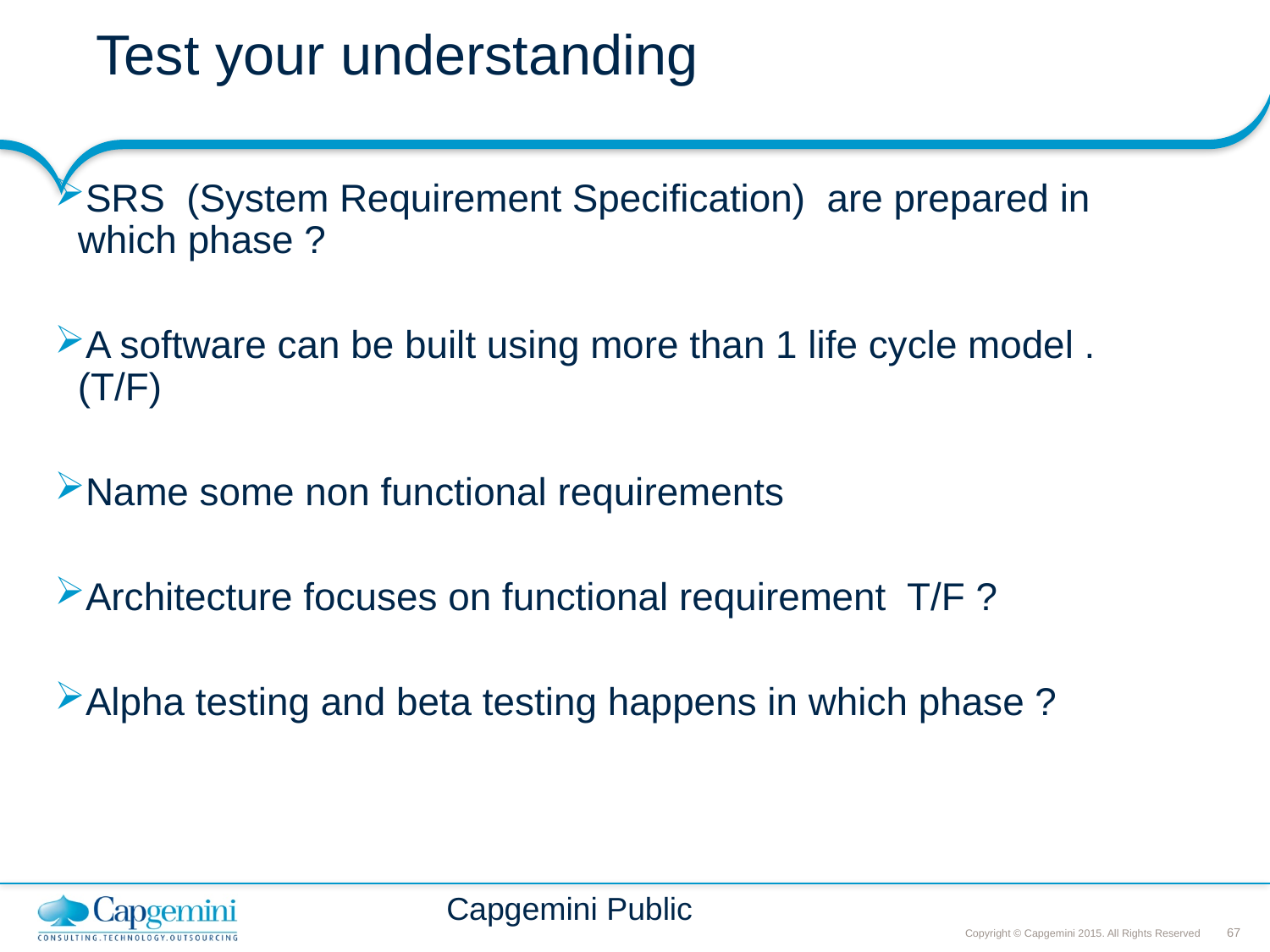

# Test your understanding
SRS  (System Requirement Specification)  are prepared in which phase ?

A software can be built using more than 1 life cycle model . (T/F)

Name some non functional requirements

Architecture focuses on functional requirement  T/F ?

Alpha testing and beta testing happens in which phase ?

Capgemini Public